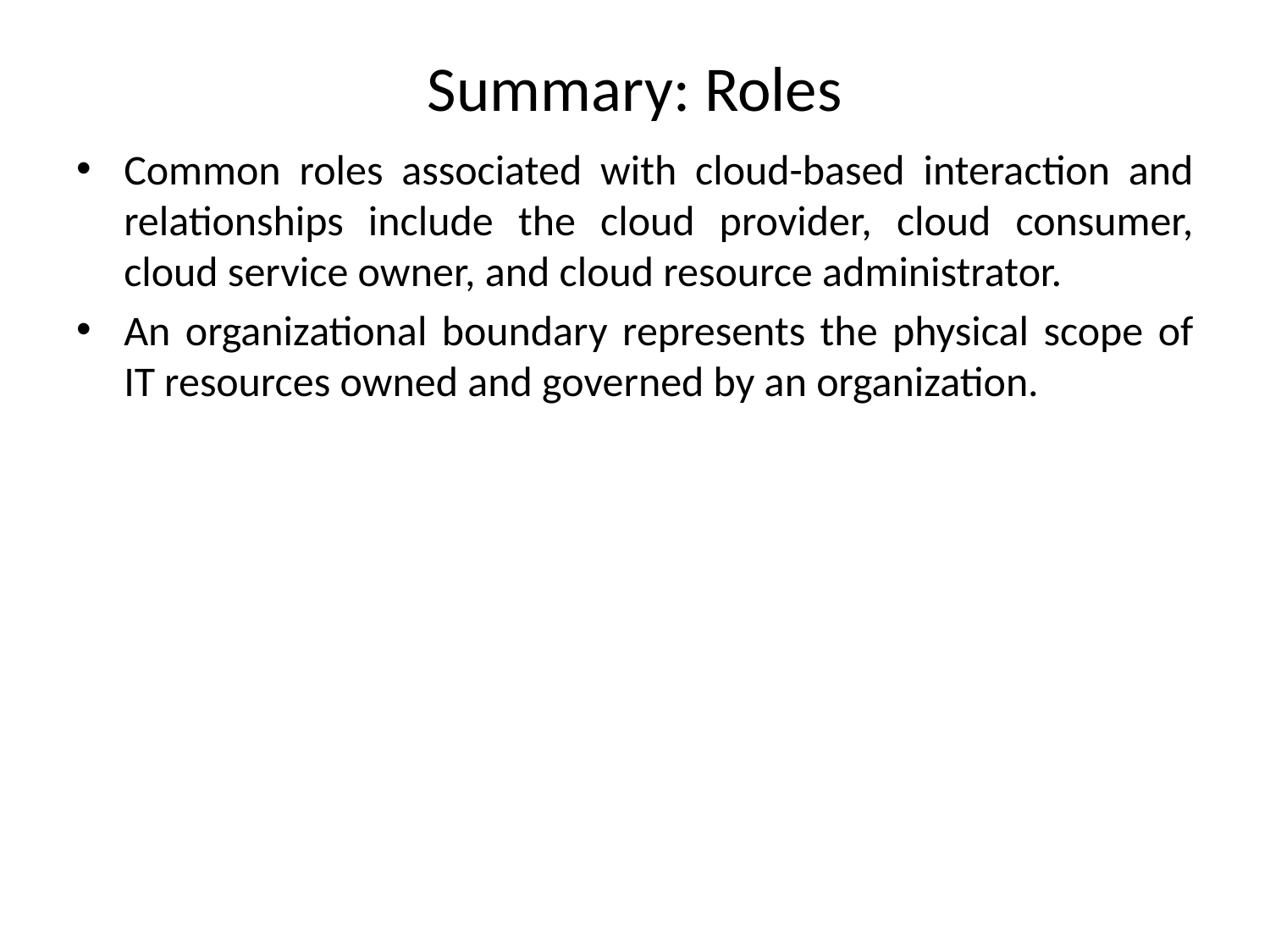

# Summary: Roles
Common roles associated with cloud-based interaction and relationships include the cloud provider, cloud consumer, cloud service owner, and cloud resource administrator.
An organizational boundary represents the physical scope of IT resources owned and governed by an organization.